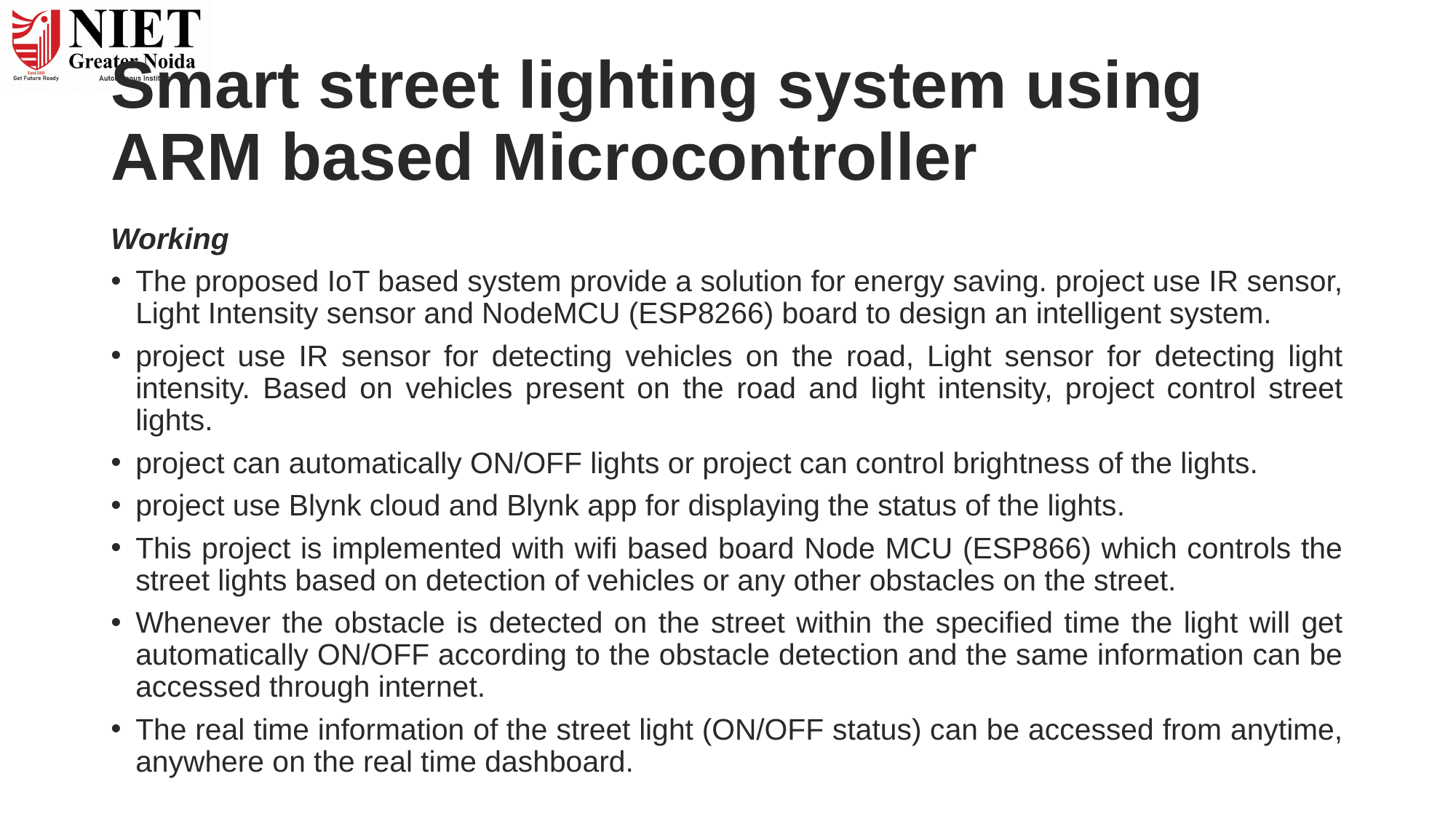

# Smart street lighting system using ARM based Microcontroller
Working
The proposed IoT based system provide a solution for energy saving. project use IR sensor, Light Intensity sensor and NodeMCU (ESP8266) board to design an intelligent system.
project use IR sensor for detecting vehicles on the road, Light sensor for detecting light intensity. Based on vehicles present on the road and light intensity, project control street lights.
project can automatically ON/OFF lights or project can control brightness of the lights.
project use Blynk cloud and Blynk app for displaying the status of the lights.
This project is implemented with wifi based board Node MCU (ESP866) which controls the street lights based on detection of vehicles or any other obstacles on the street.
Whenever the obstacle is detected on the street within the specified time the light will get automatically ON/OFF according to the obstacle detection and the same information can be accessed through internet.
The real time information of the street light (ON/OFF status) can be accessed from anytime, anywhere on the real time dashboard.